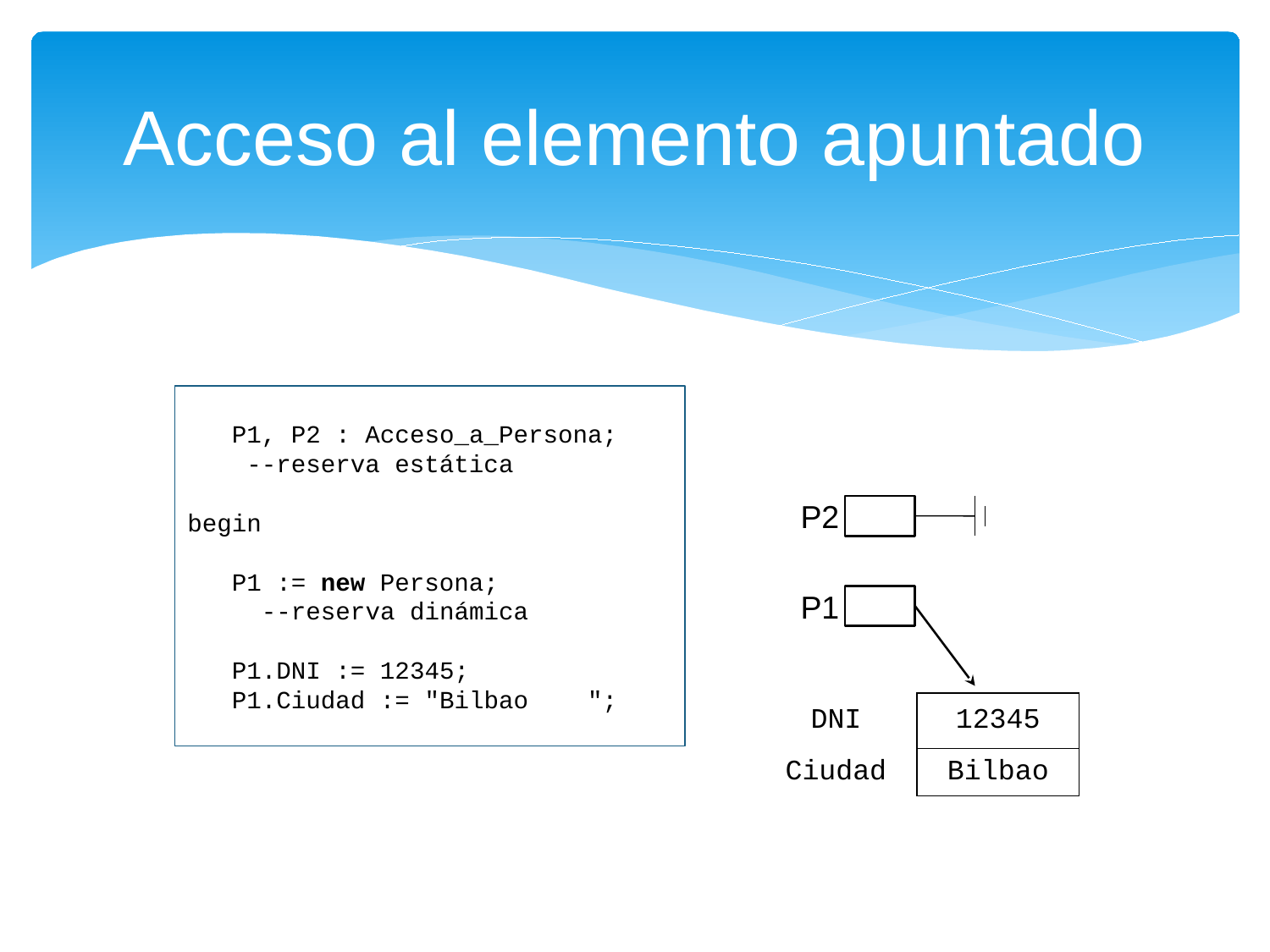

# Acceso al elemento apuntado
   P1, P2 : Acceso_a_Persona;
    --reserva estática

begin

   P1 := new Persona;
     --reserva dinámica

   P1.DNI := 12345;
   P1.Ciudad := "Bilbao    ";
P2

P1

| DNI | 12345 |  |
| --- | --- | --- |
| Ciudad | Bilbao |  |